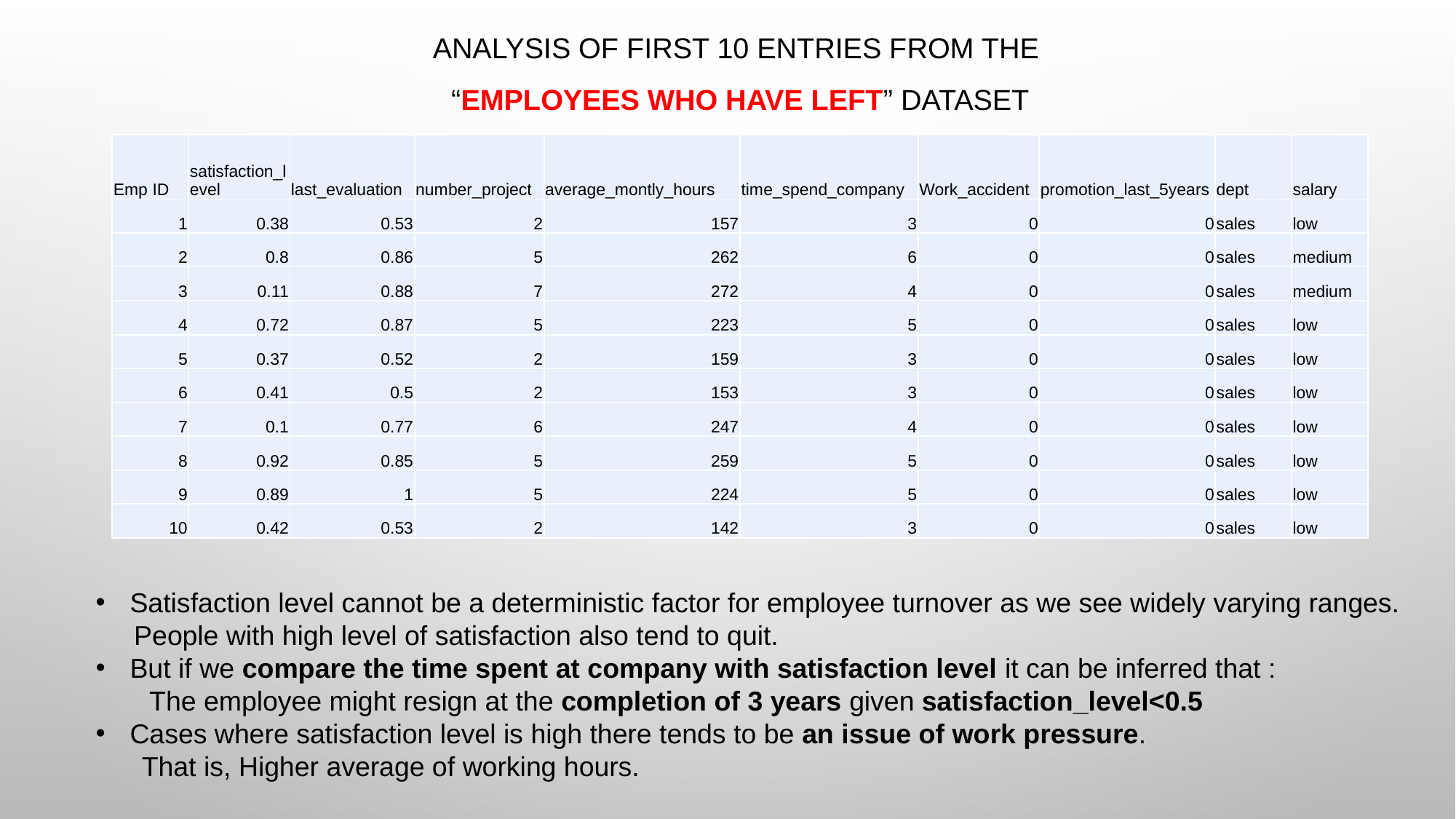

Analysis of first 10 entries from the
“EMPLOYEES WHO HAVE LEFT” dataset
| Emp ID | satisfaction\_level | last\_evaluation | number\_project | average\_montly\_hours | time\_spend\_company | Work\_accident | promotion\_last\_5years | dept | salary |
| --- | --- | --- | --- | --- | --- | --- | --- | --- | --- |
| 1 | 0.38 | 0.53 | 2 | 157 | 3 | 0 | 0 | sales | low |
| 2 | 0.8 | 0.86 | 5 | 262 | 6 | 0 | 0 | sales | medium |
| 3 | 0.11 | 0.88 | 7 | 272 | 4 | 0 | 0 | sales | medium |
| 4 | 0.72 | 0.87 | 5 | 223 | 5 | 0 | 0 | sales | low |
| 5 | 0.37 | 0.52 | 2 | 159 | 3 | 0 | 0 | sales | low |
| 6 | 0.41 | 0.5 | 2 | 153 | 3 | 0 | 0 | sales | low |
| 7 | 0.1 | 0.77 | 6 | 247 | 4 | 0 | 0 | sales | low |
| 8 | 0.92 | 0.85 | 5 | 259 | 5 | 0 | 0 | sales | low |
| 9 | 0.89 | 1 | 5 | 224 | 5 | 0 | 0 | sales | low |
| 10 | 0.42 | 0.53 | 2 | 142 | 3 | 0 | 0 | sales | low |
Satisfaction level cannot be a deterministic factor for employee turnover as we see widely varying ranges.
     People with high level of satisfaction also tend to quit.
But if we compare the time spent at company with satisfaction level it can be inferred that :
       The employee might resign at the completion of 3 years given satisfaction_level<0.5
Cases where satisfaction level is high there tends to be an issue of work pressure.
      That is, Higher average of working hours.